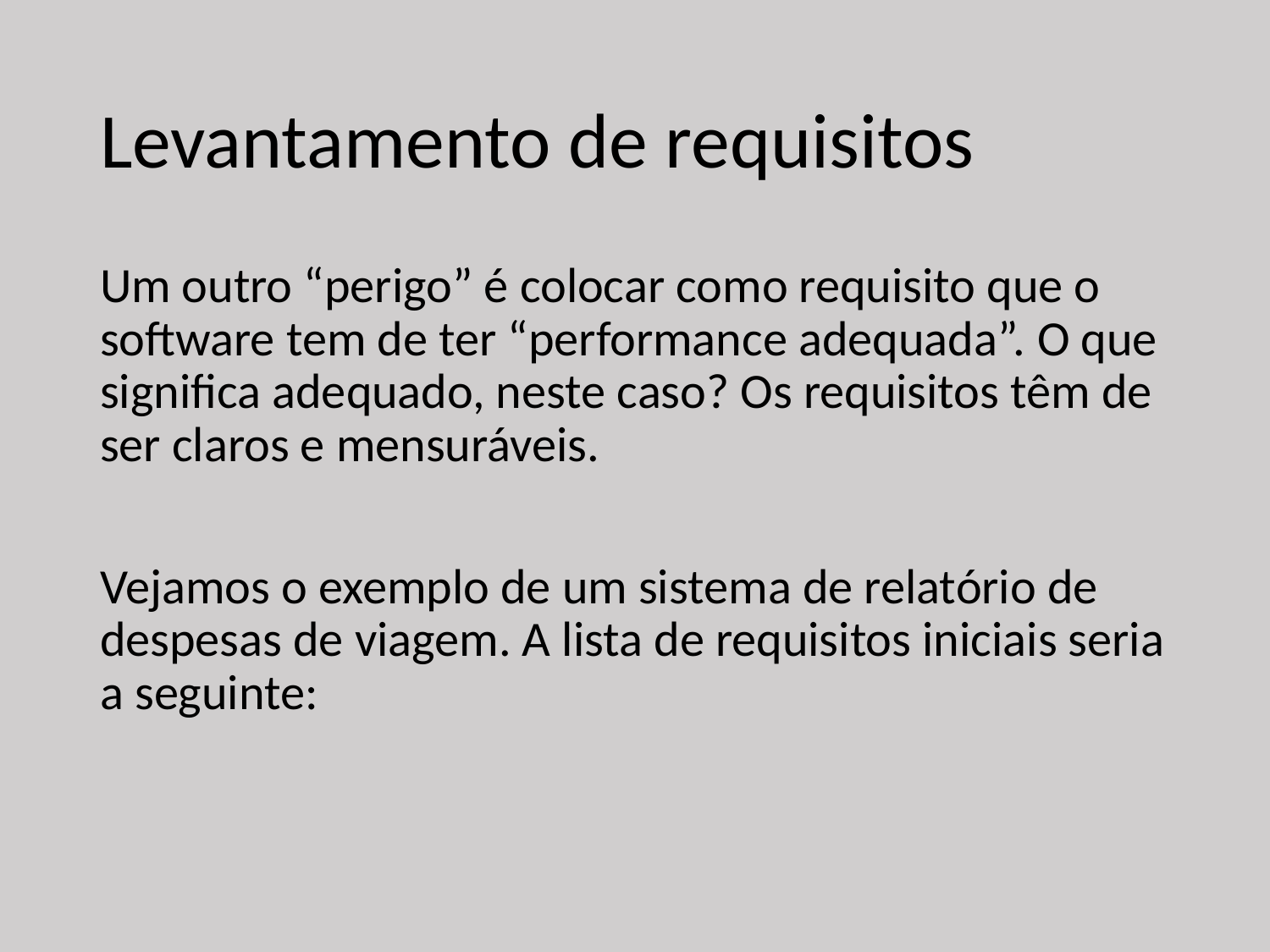

# Levantamento de requisitos
Um outro “perigo” é colocar como requisito que o software tem de ter “performance adequada”. O que significa adequado, neste caso? Os requisitos têm de ser claros e mensuráveis.

Vejamos o exemplo de um sistema de relatório de despesas de viagem. A lista de requisitos iniciais seria a seguinte: